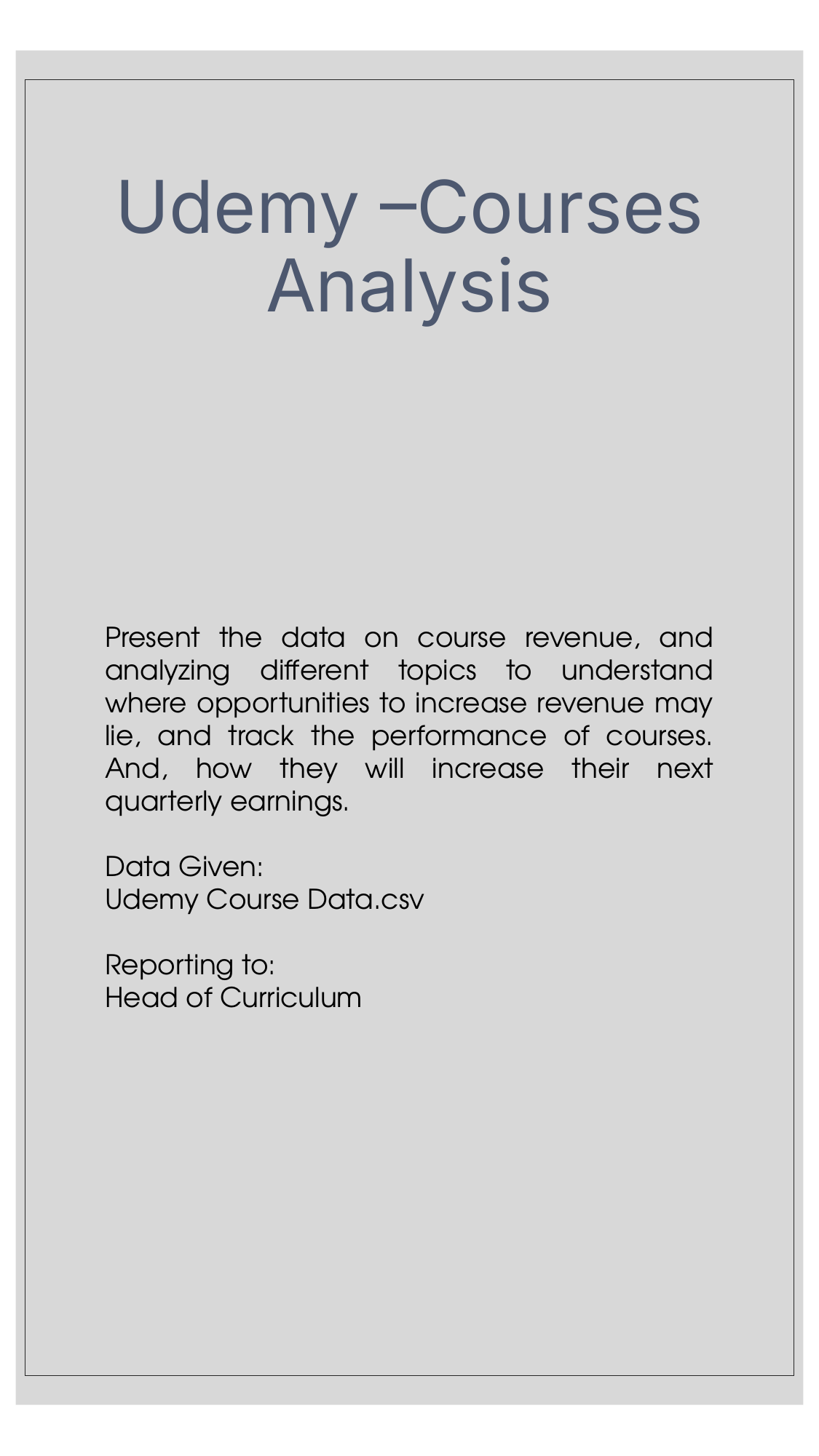

# Udemy –Courses Analysis
Present the data on course revenue, and analyzing different topics to understand where opportunities to increase revenue may lie, and track the performance of courses. And, how they will increase their next quarterly earnings.

Data Given:
Udemy Course Data.csv

Reporting to:
Head of Curriculum